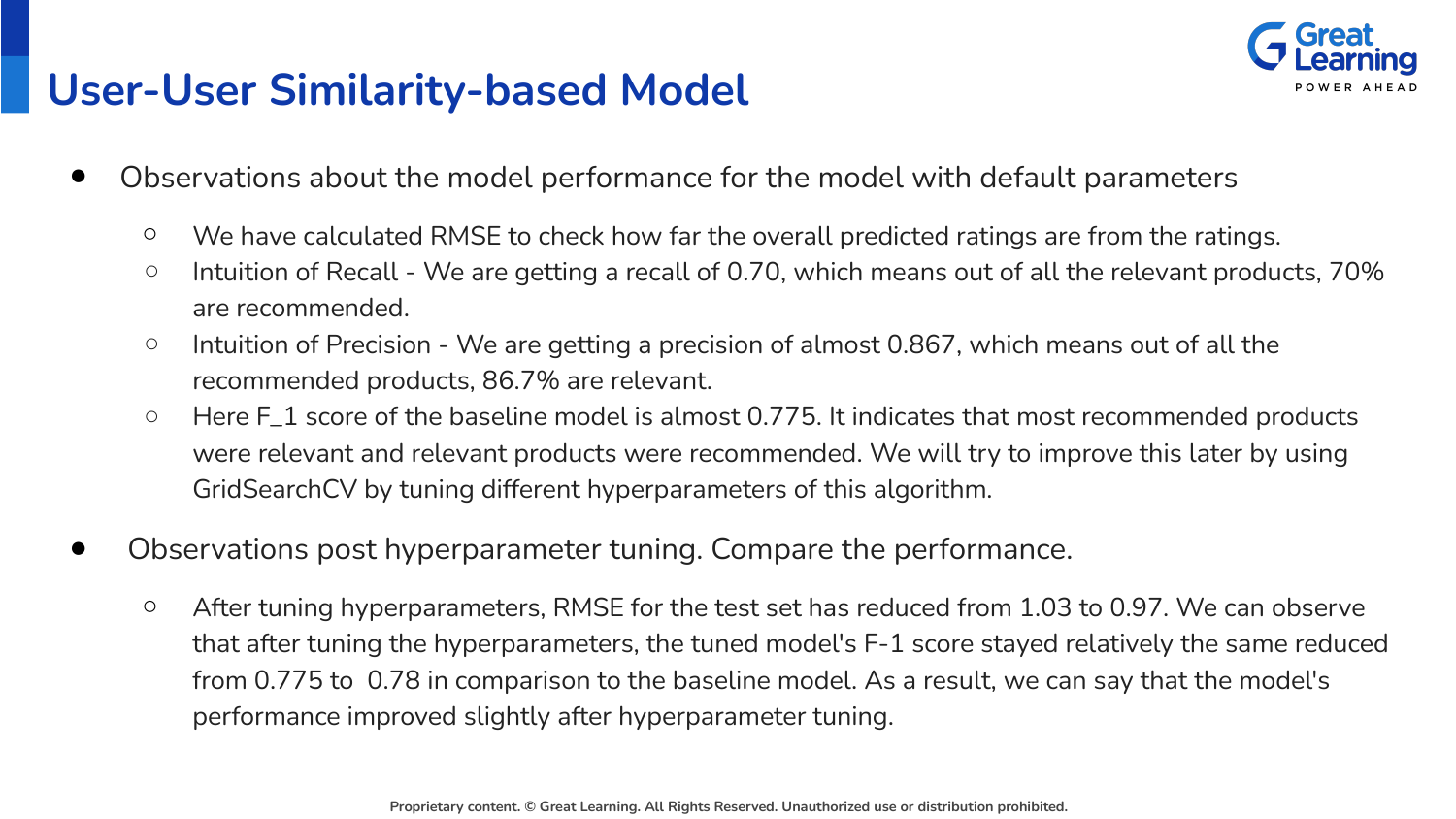

# User-User Similarity-based Model
Observations about the model performance for the model with default parameters
We have calculated RMSE to check how far the overall predicted ratings are from the ratings.
Intuition of Recall - We are getting a recall of 0.70, which means out of all the relevant products, 70% are recommended.
Intuition of Precision - We are getting a precision of almost 0.867, which means out of all the recommended products, 86.7% are relevant.
Here F_1 score of the baseline model is almost 0.775. It indicates that most recommended products were relevant and relevant products were recommended. We will try to improve this later by using GridSearchCV by tuning different hyperparameters of this algorithm.
 Observations post hyperparameter tuning. Compare the performance.
After tuning hyperparameters, RMSE for the test set has reduced from 1.03 to 0.97. We can observe that after tuning the hyperparameters, the tuned model's F-1 score stayed relatively the same reduced from 0.775 to  0.78 in comparison to the baseline model. As a result, we can say that the model's performance improved slightly after hyperparameter tuning.